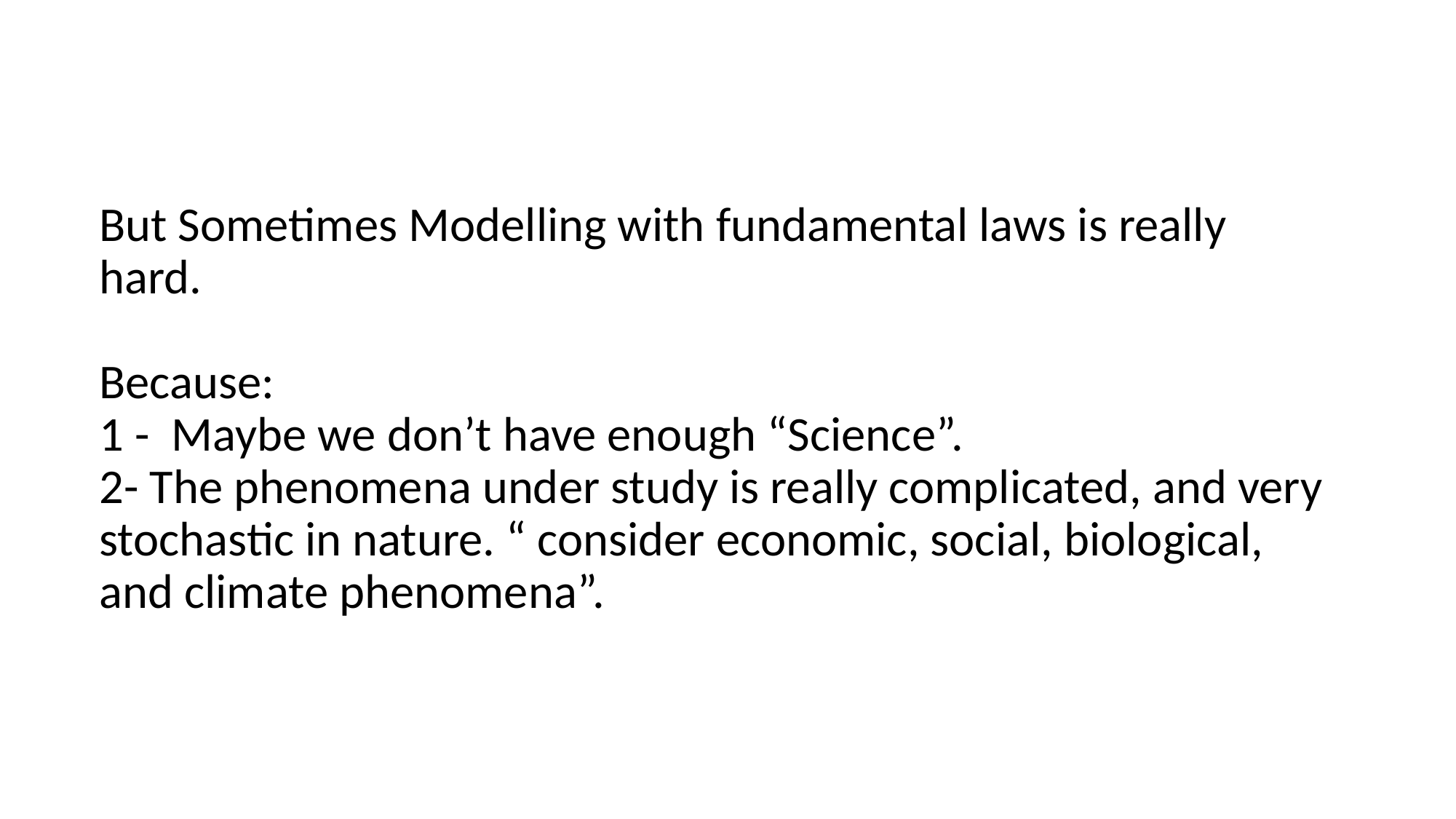

# But Sometimes Modelling with fundamental laws is really hard. Because: 1 -  Maybe we don’t have enough “Science”. 2- The phenomena under study is really complicated, and very stochastic in nature. “ consider economic, social, biological, and climate phenomena”.